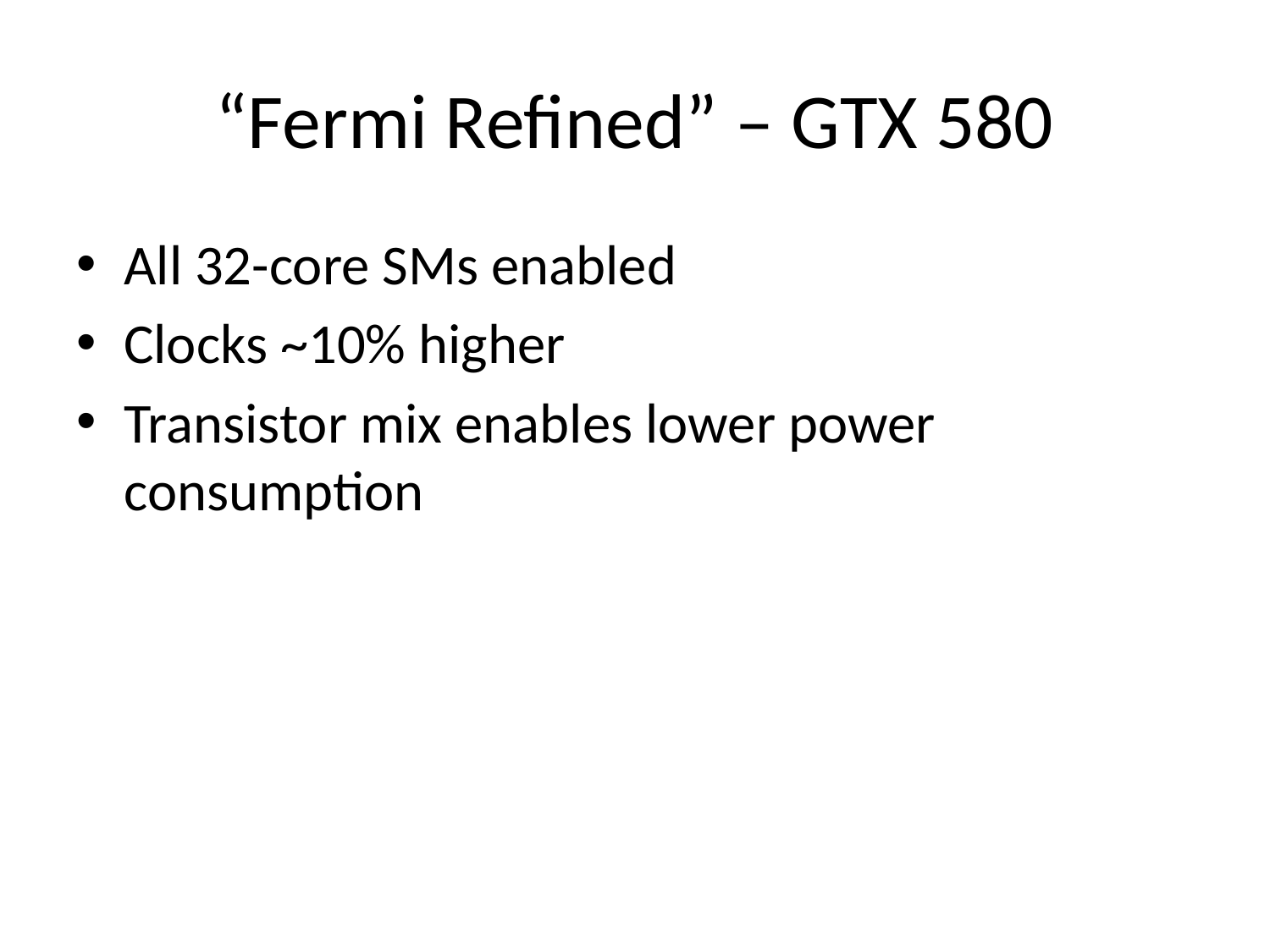

# “Fermi Refined” – GTX 580
All 32-core SMs enabled
Clocks ~10% higher
Transistor mix enables lower power consumption